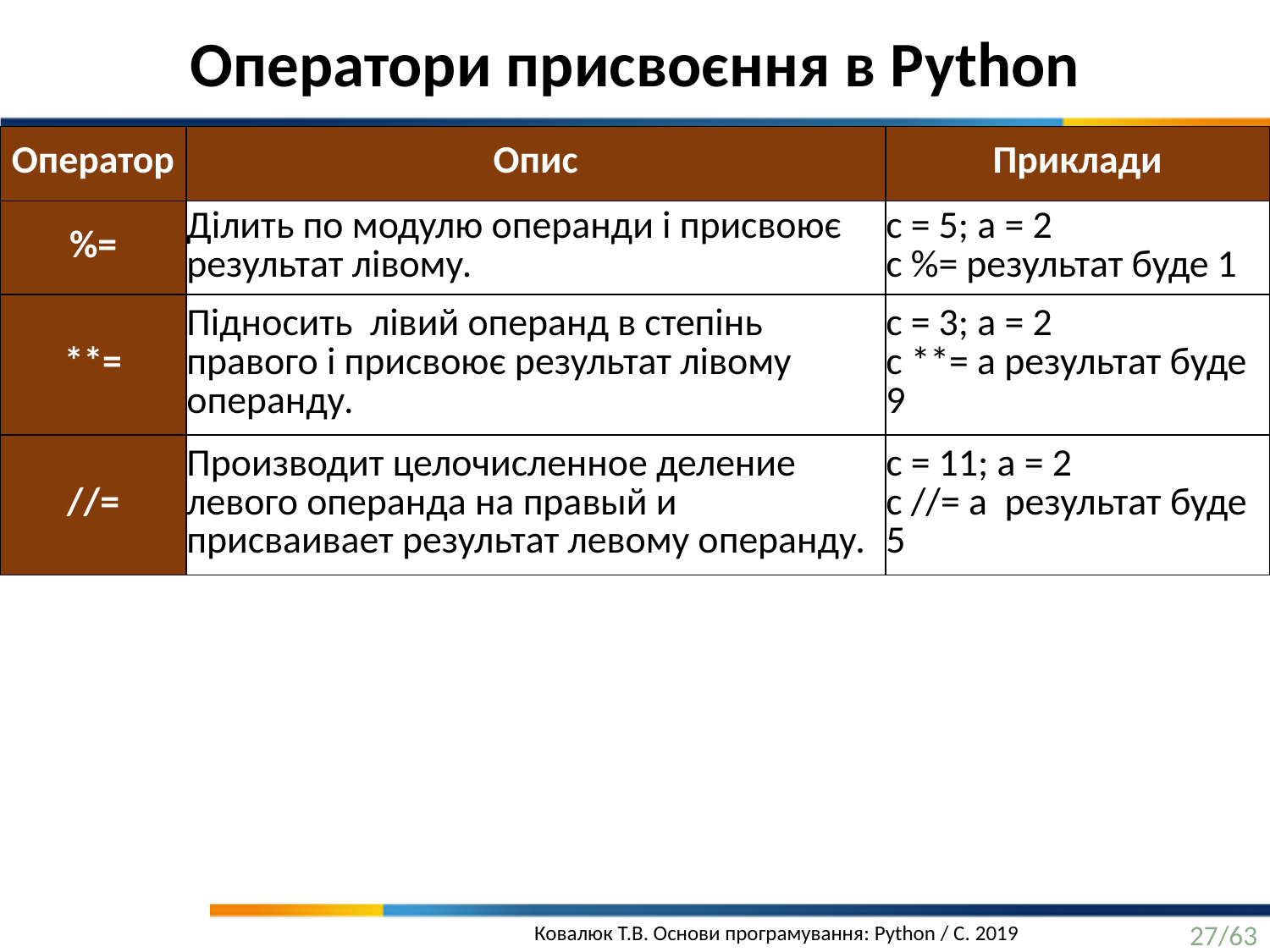

Оператори присвоєння в Python
| Оператор | Опис | Приклади |
| --- | --- | --- |
| %= | Ділить по модулю операнди і присвоює результат лівому. | с = 5; а = 2 с %= результат буде 1 |
| \*\*= | Підносить лівий операнд в степінь правого і присвоює результат лівому операнду. | с = 3; а = 2 с \*\*= а результат буде 9 |
| //= | Производит целочисленное деление левого операнда на правый и присваивает результат левому операнду. | с = 11; а = 2 с //= а результат буде 5 |
27/63